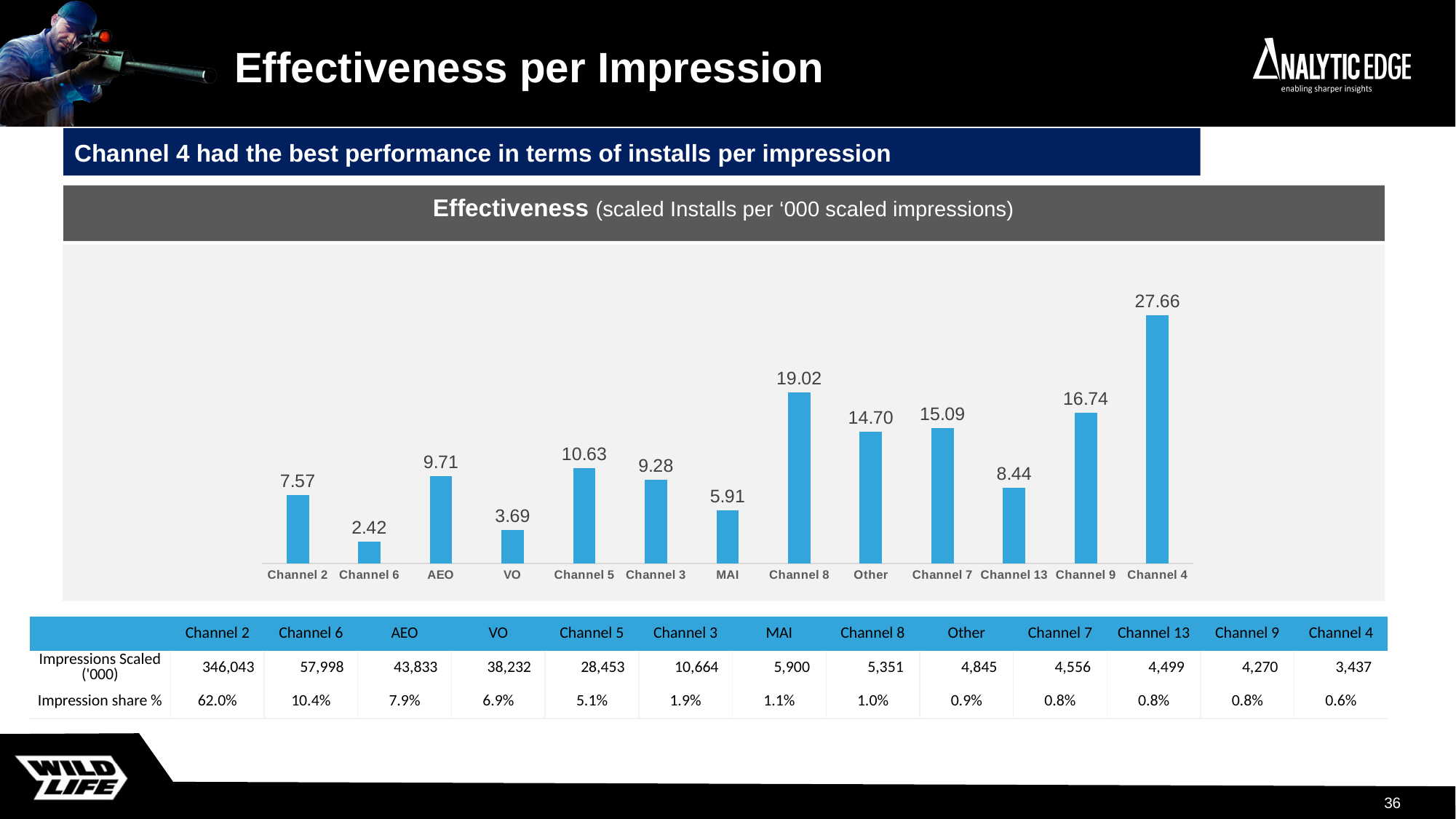

# Effectiveness per Impression

Channel 4 had the best performance in terms of installs per impression

Effectiveness (scaled Installs per ‘000 scaled impressions)

### Chart

| Category | Effectiveness |
|---|---|
| Channel 2 | 7.568063574757745 |
| Channel 6 | 2.423415330061279 |
| AEO | 9.710140238453734 |
| VO | 3.694039501477748 |
| Channel 5 | 10.626287501463802 |
| Channel 3 | 9.278232985991679 |
| MAI | 5.909218124050689 |
| Channel 8 | 19.02098057939792 |
| Other | 14.700073924313731 |
| Channel 7 | 15.091900608300184 |
| Channel 13 | 8.435459968015115 |
| Channel 9 | 16.741799128032792 |
| Channel 4 | 27.660226346901364 |
|  | Channel 2 | Channel 6 | AEO | VO | Channel 5 | Channel 3 | MAI | Channel 8 | Other | Channel 7 | Channel 13 | Channel 9 | Channel 4 |
| --- | --- | --- | --- | --- | --- | --- | --- | --- | --- | --- | --- | --- | --- |
| Impressions Scaled ('000) | 346,043 | 57,998 | 43,833 | 38,232 | 28,453 | 10,664 | 5,900 | 5,351 | 4,845 | 4,556 | 4,499 | 4,270 | 3,437 |
| Impression share % | 62.0% | 10.4% | 7.9% | 6.9% | 5.1% | 1.9% | 1.1% | 1.0% | 0.9% | 0.8% | 0.8% | 0.8% | 0.6% |
36